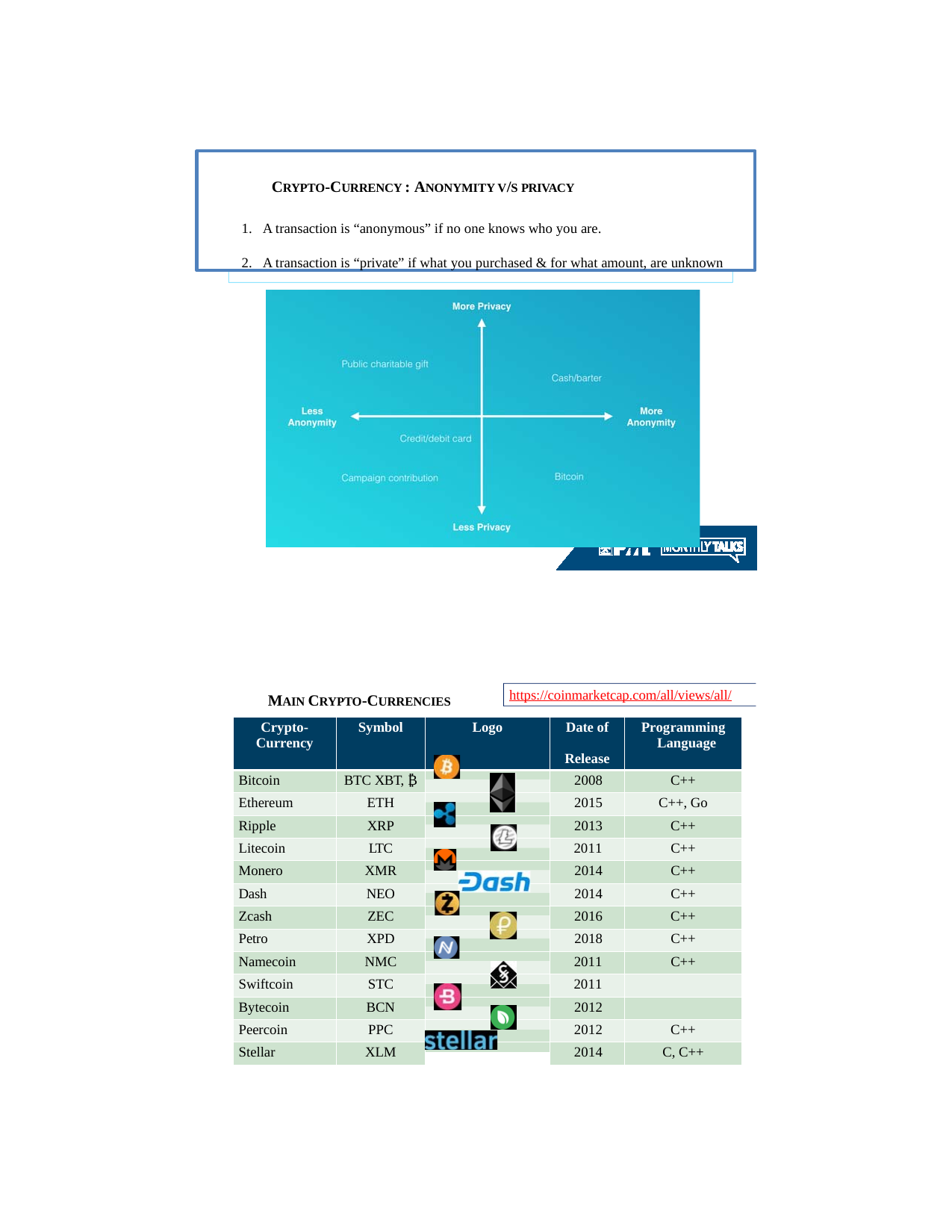

CRYPTO-CURRENCY : ANONYMITY V/S PRIVACY

A transaction is “anonymous” if no one knows who you are.

A transaction is “private” if what you purchased & for what amount, are unknown

https://coinmarketcap.com/all/views/all/
MAIN CRYPTO-CURRENCIES
| Crypto- Currency | Symbol | Logo | Date of Release | Programming Language |
| --- | --- | --- | --- | --- |
| Bitcoin | BTC XBT, ₿ |  | 2008 | C++ |
| Ethereum | ETH |  | 2015 | C++, Go |
| Ripple | XRP |  | 2013 | C++ |
| Litecoin | LTC |  | 2011 | C++ |
| Monero | XMR |  | 2014 | C++ |
| Dash | NEO |  | 2014 | C++ |
| Zcash | ZEC |  | 2016 | C++ |
| Petro | XPD |  | 2018 | C++ |
| Namecoin | NMC |  | 2011 | C++ |
| Swiftcoin | STC |  | 2011 |  |
| Bytecoin | BCN |  | 2012 |  |
| Peercoin | PPC |  | 2012 | C++ |
| Stellar | XLM |  | 2014 | C, C++ |